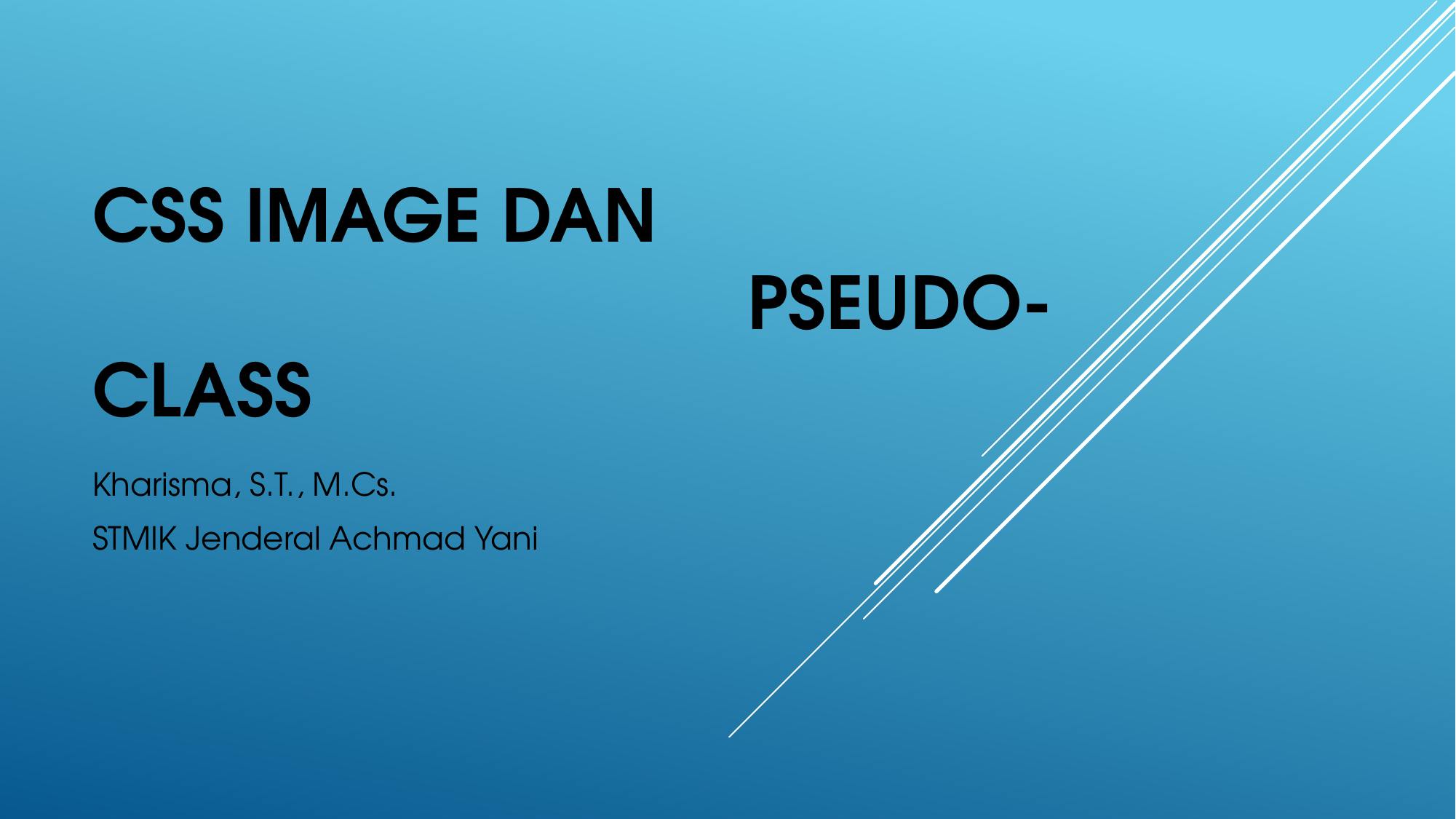

# CSS Image dan Pseudo-class
Kharisma, S.T., M.Cs.
STMIK Jenderal Achmad Yani